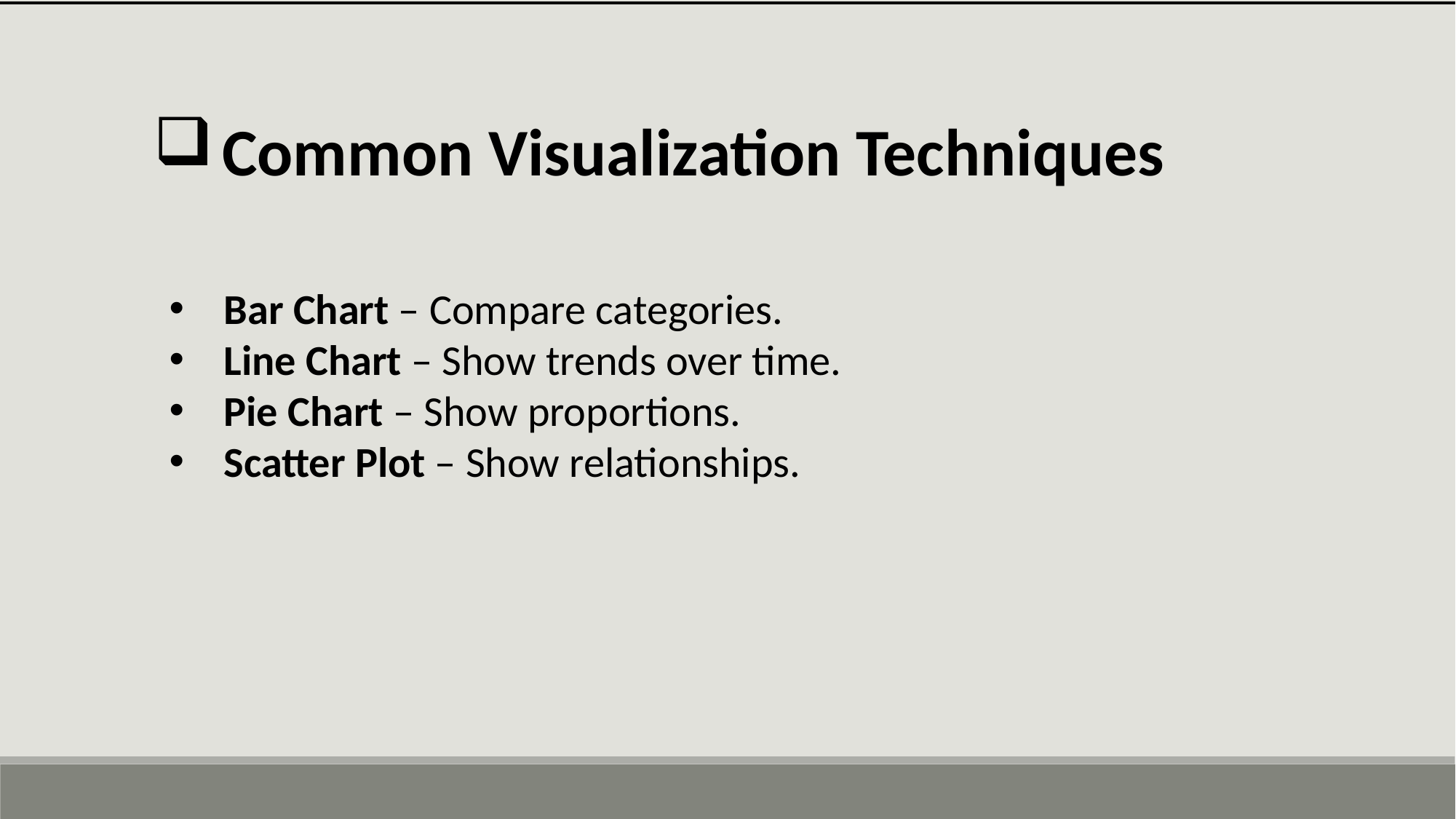

Common Visualization Techniques

Bar Chart – Compare categories.
Line Chart – Show trends over time.
Pie Chart – Show proportions.
Scatter Plot – Show relationships.